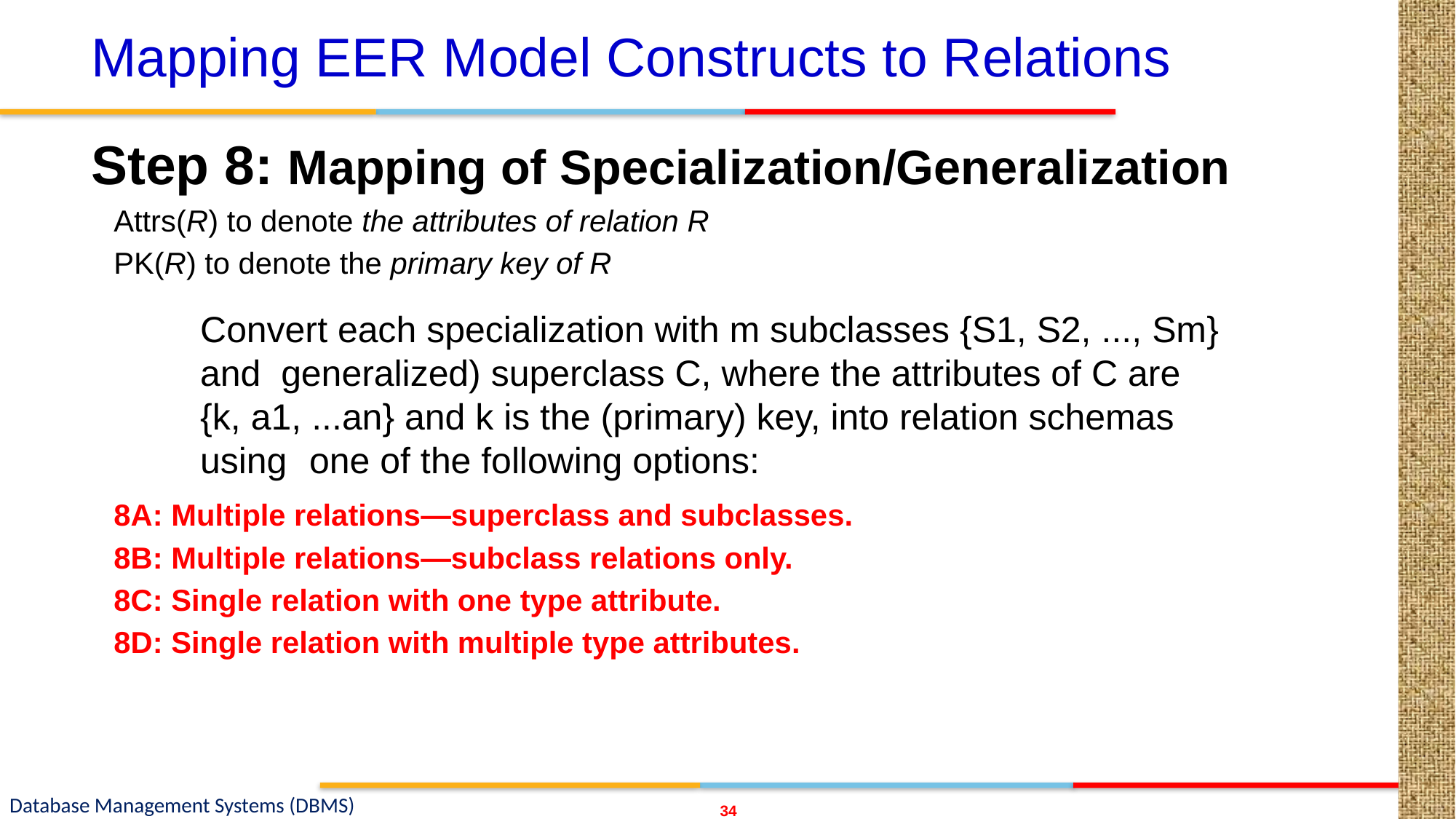

# Mapping EER Model Constructs to Relations
Step 8: Mapping of Specialization/Generalization
Attrs(R) to denote the attributes of relation R
PK(R) to denote the primary key of R
	Convert each specialization with m subclasses {S1, S2, ..., Sm} 	and  generalized) superclass C, where the attributes of C are    	{k, a1, ...an} and k is the (primary) key, into relation schemas 	using 	one of the following options:
8A: Multiple relations—superclass and subclasses.
8B: Multiple relations—subclass relations only.
8C: Single relation with one type attribute.
8D: Single relation with multiple type attributes.